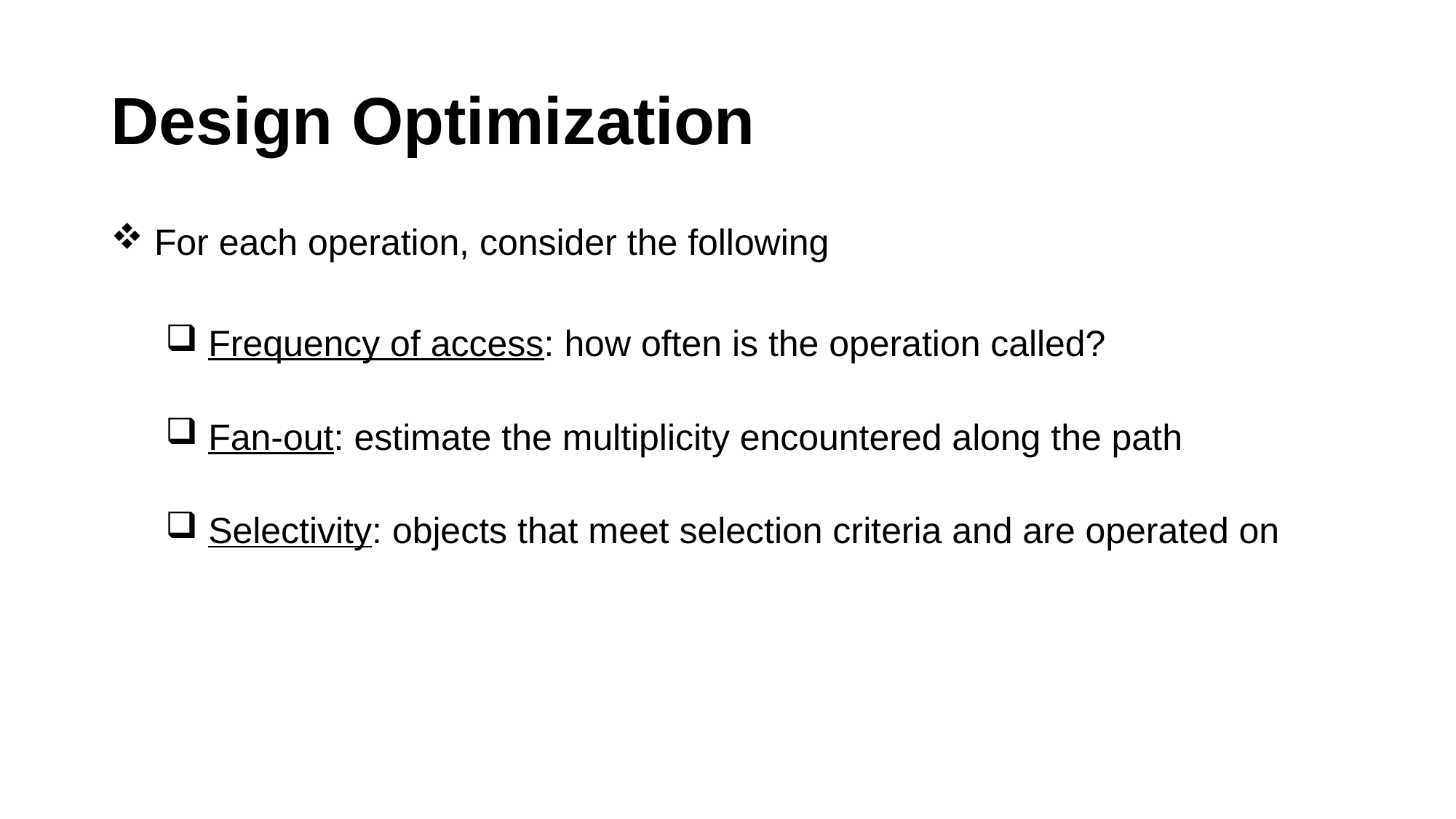

# Design Optimization
 For each operation, consider the following

 Frequency of access: how often is the operation called?

 Fan-out: estimate the multiplicity encountered along the path

 Selectivity: objects that meet selection criteria and are operated on